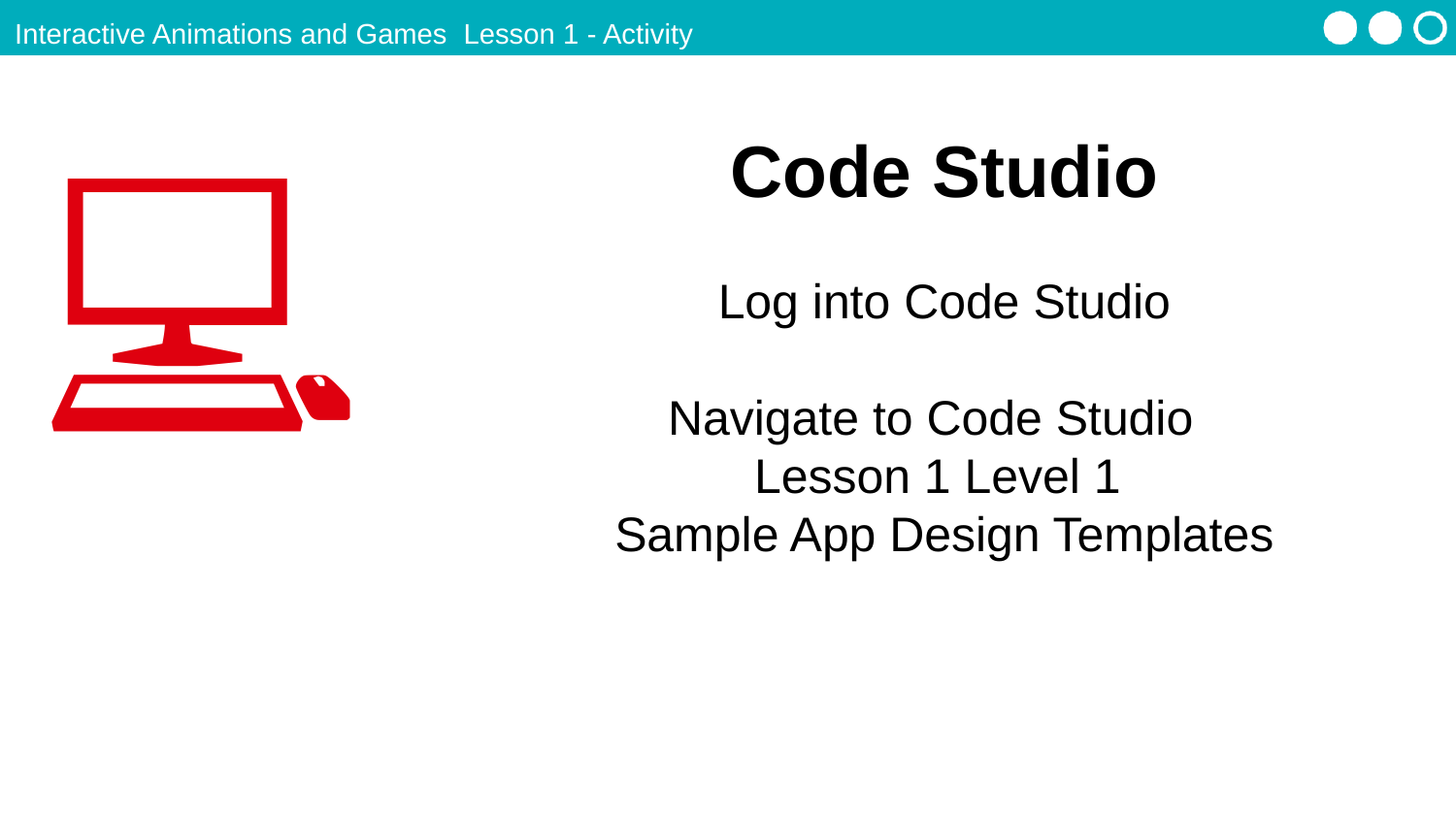

Interactive Animations and Games  Lesson 1 - Activity
💻
Code Studio

Log into Code Studio

Navigate to Code Studio
Lesson 1 Level 1
Sample App Design Templates